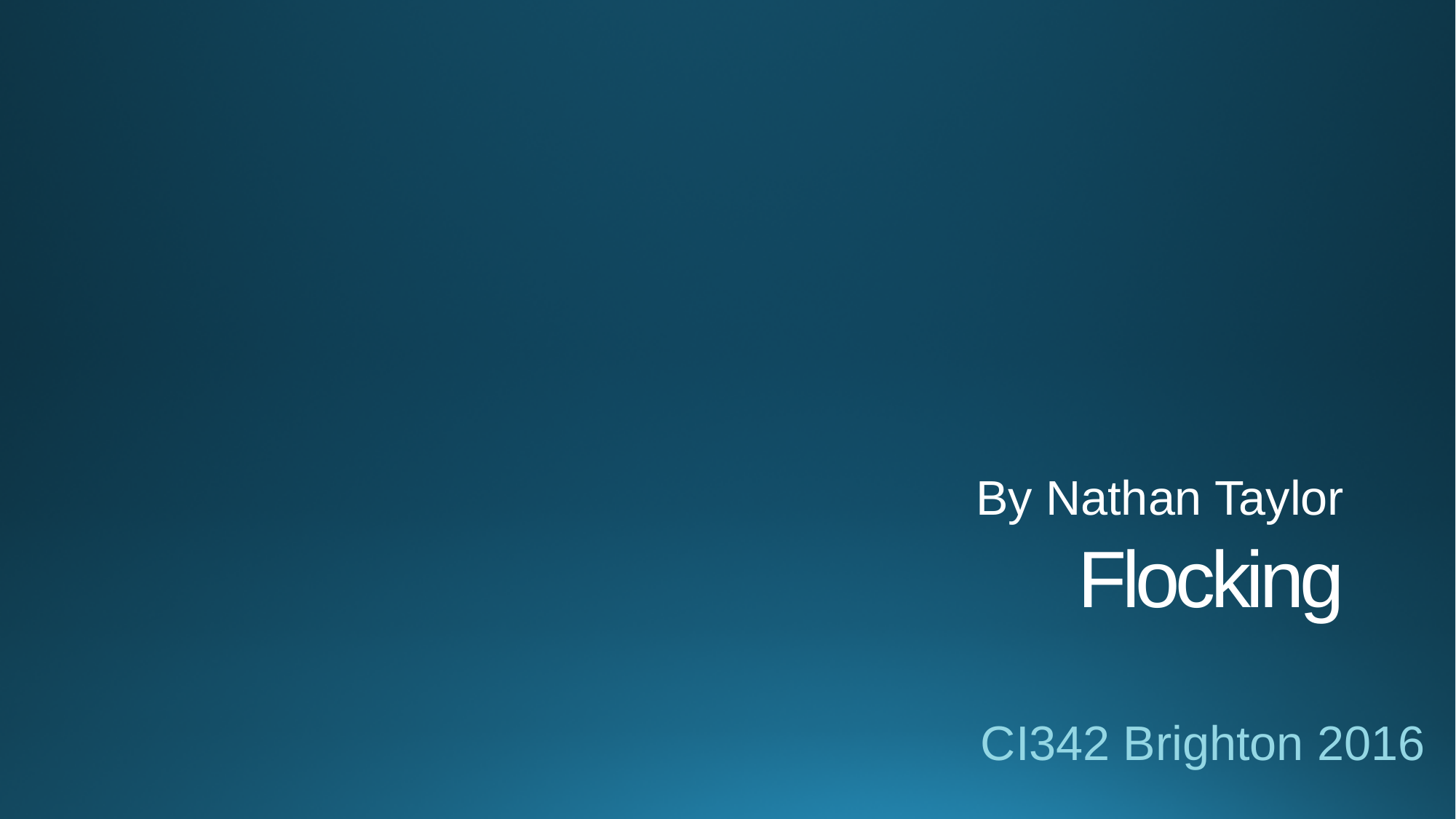

By Nathan Taylor
# Flocking
CI342 Brighton 2016